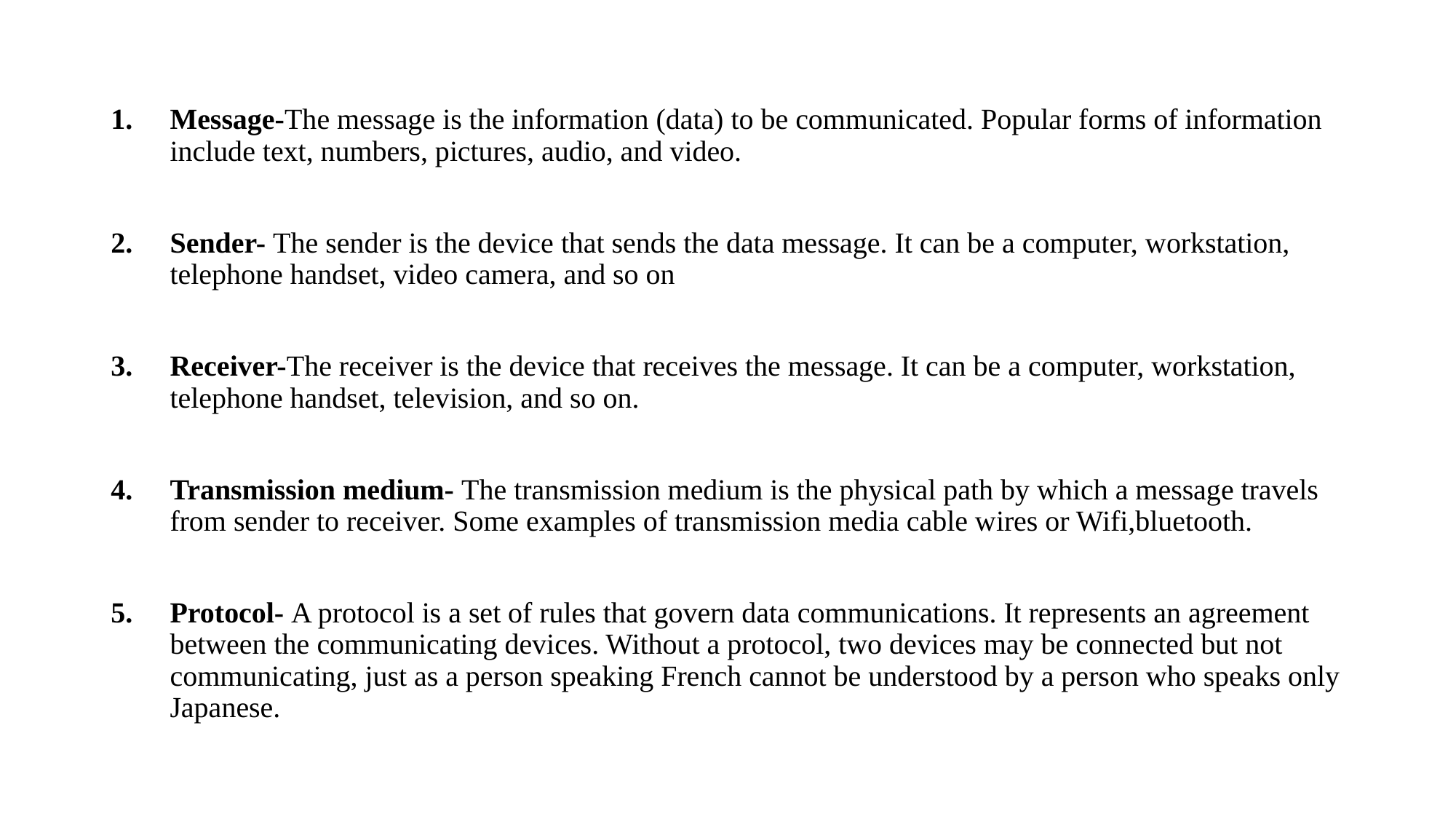

Message-The message is the information (data) to be communicated. Popular forms of information include text, numbers, pictures, audio, and video.

Sender- The sender is the device that sends the data message. It can be a computer, workstation, telephone handset, video camera, and so on

Receiver-The receiver is the device that receives the message. It can be a computer, workstation, telephone handset, television, and so on.

Transmission medium- The transmission medium is the physical path by which a message travels from sender to receiver. Some examples of transmission media cable wires or Wifi,bluetooth.

Protocol- A protocol is a set of rules that govern data communications. It represents an agreement between the communicating devices. Without a protocol, two devices may be connected but not communicating, just as a person speaking French cannot be understood by a person who speaks only Japanese.